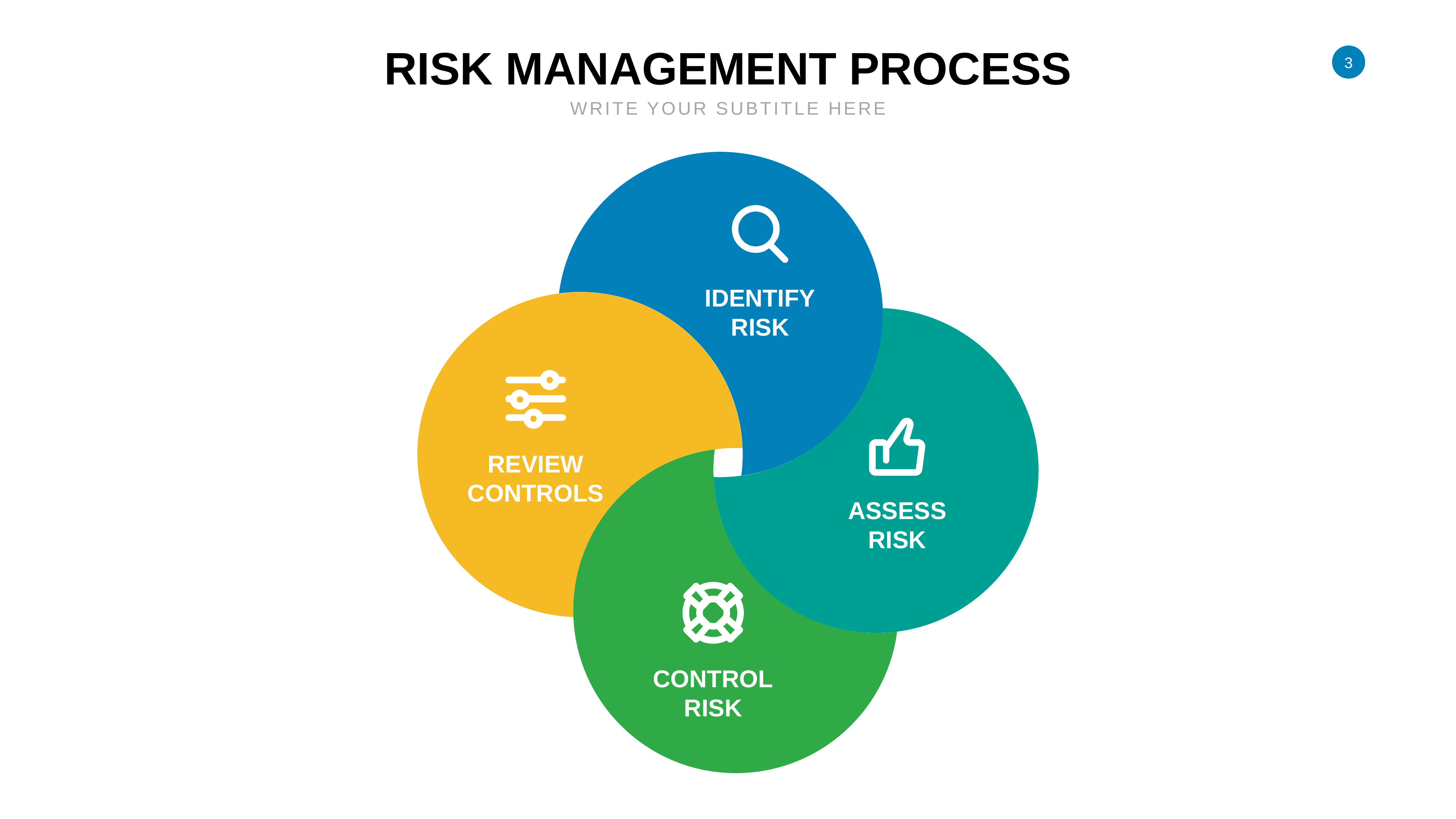

RISK MANAGEMENT PROCESS
WRITE YOUR SUBTITLE HERE

IDENTIFY
RISK

REVIEW
CONTROLS
ASSESS
RISK

CONTROL
RISK